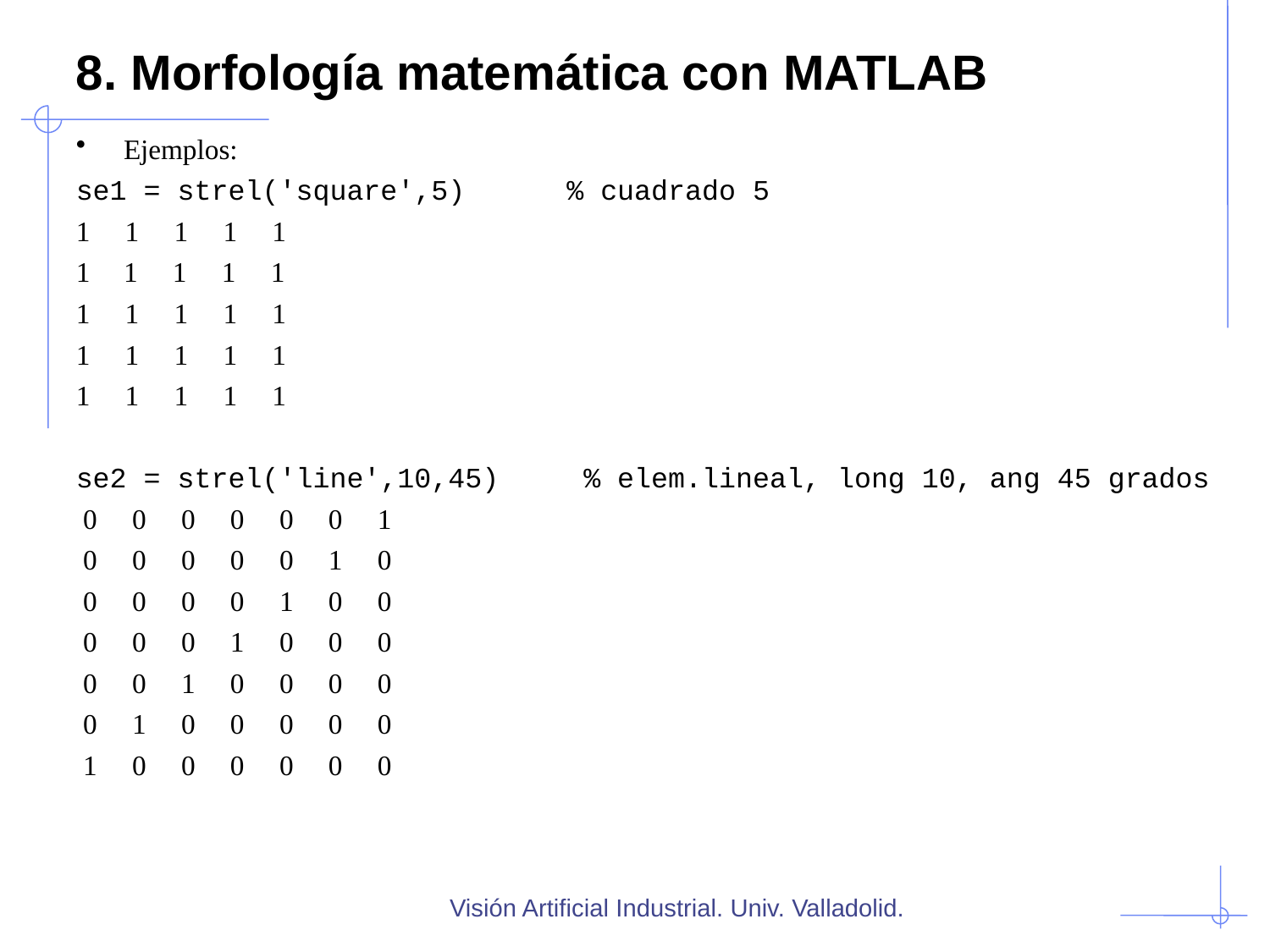

8. Morfología matemática con MATLAB
Ejemplos:
se1 = strel('square',5)      % cuadrado 5
1     1     1     1     1
1     1     1     1
1     1     1     1     1
1     1     1     1     1
1     1     1     1     1

se2 = strel('line',10,45)     % elem.lineal, long 10, ang 45 grados
 0     0     0     0     0     0     1
 0     0     0     0     0     1     0
 0     0     0     0     1     0     0
 0     0     0     1     0     0     0
 0     0     1     0     0     0     0
 0     1     0     0     0     0     0
 1     0     0     0     0     0     0
Visión Artificial Industrial. Univ. Valladolid.